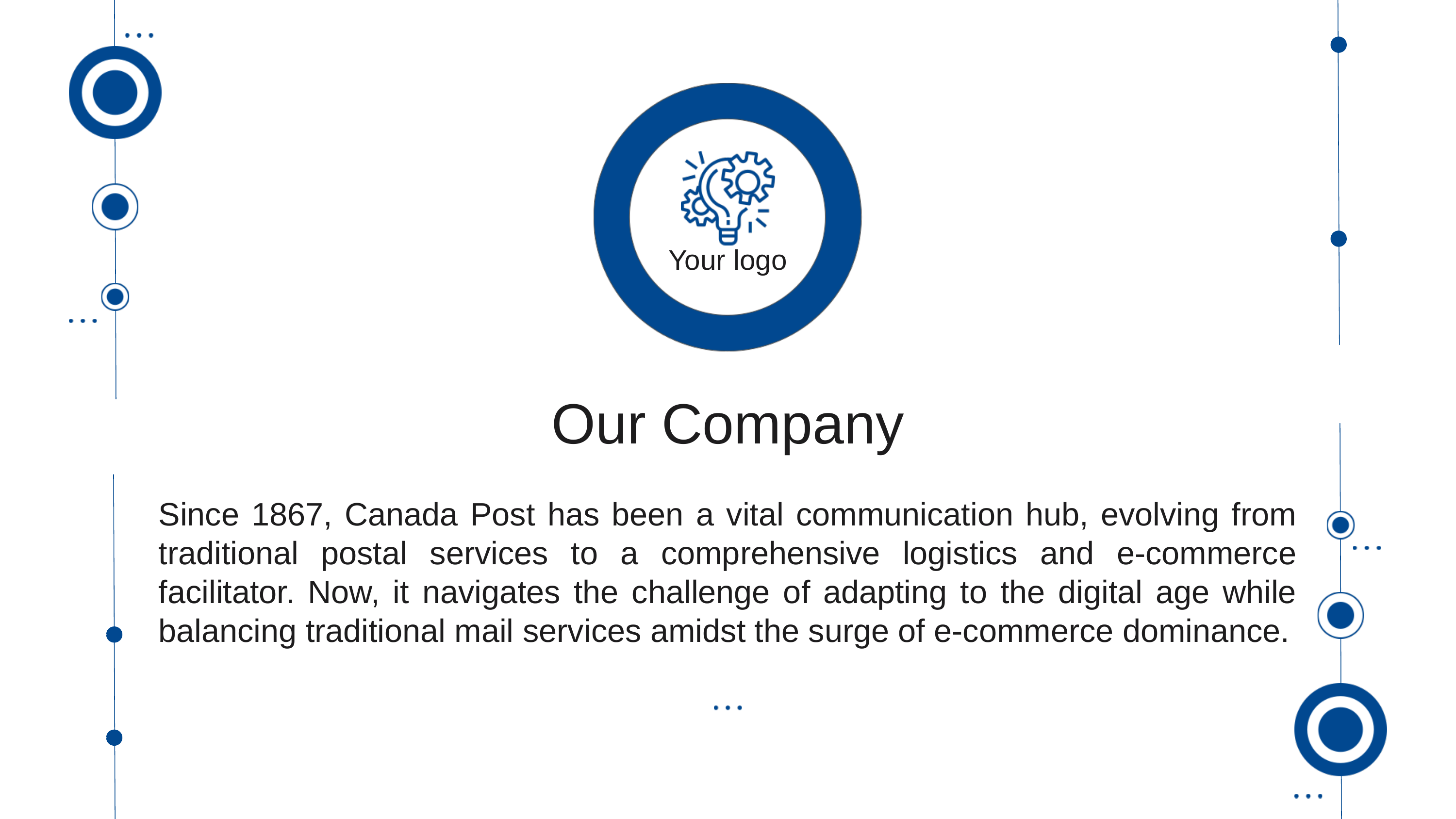

Your logo

Our Company
Since 1867, Canada Post has been a vital communication hub, evolving from traditional postal services to a comprehensive logistics and e-commerce facilitator. Now, it navigates the challenge of adapting to the digital age while balancing traditional mail services amidst the surge of e-commerce dominance.